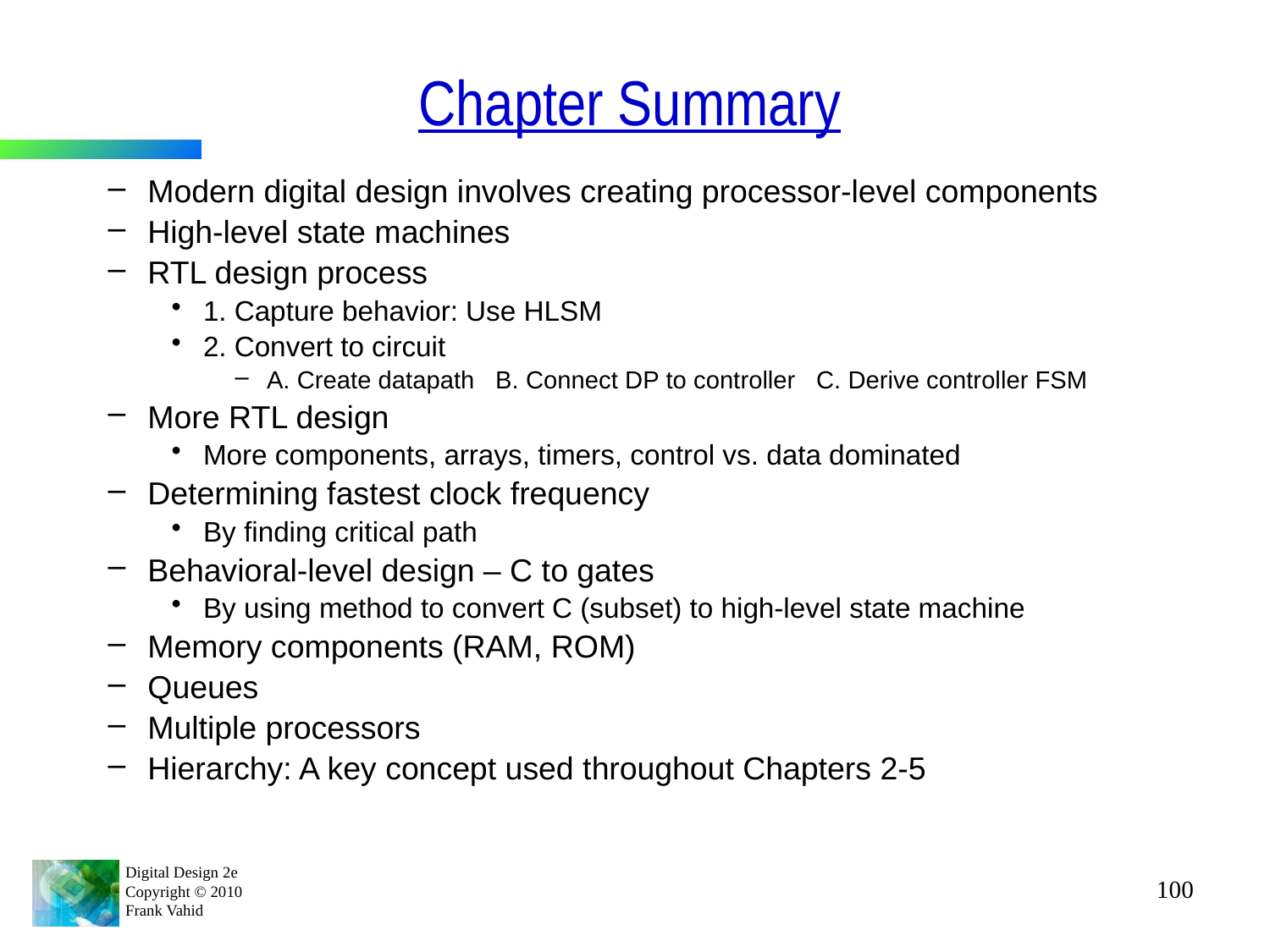

# Chapter Summary
Modern digital design involves creating processor-level components
High-level state machines
RTL design process
1. Capture behavior: Use HLSM
2. Convert to circuit
A. Create datapath   B. Connect DP to controller   C. Derive controller FSM
More RTL design
More components, arrays, timers, control vs. data dominated
Determining fastest clock frequency
By finding critical path
Behavioral-level design – C to gates
By using method to convert C (subset) to high-level state machine
Memory components (RAM, ROM)
Queues
Multiple processors
Hierarchy: A key concept used throughout Chapters 2-5

100